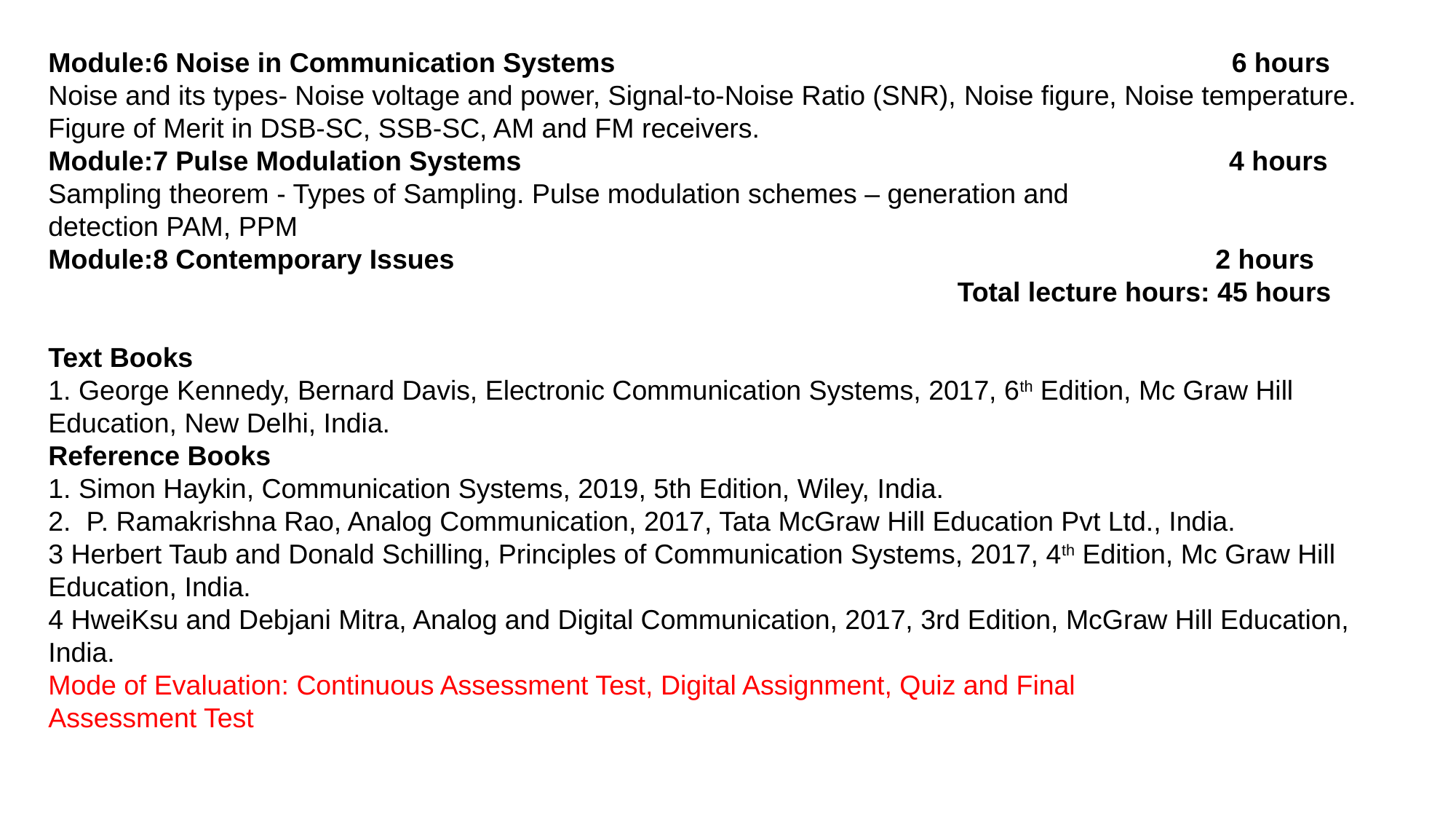

Module:6 Noise in Communication Systems                                                                                 6 hours
Noise and its types- Noise voltage and power, Signal-to-Noise Ratio (SNR), Noise figure, Noise temperature. Figure of Merit in DSB-SC, SSB-SC, AM and FM receivers.
Module:7 Pulse Modulation Systems                                                                                             4 hours
Sampling theorem - Types of Sampling. Pulse modulation schemes – generation and
detection PAM, PPM
Module:8 Contemporary Issues                                                                                                    2 hours
                                                                                                                       Total lecture hours: 45 hours

Text Books
1. George Kennedy, Bernard Davis, Electronic Communication Systems, 2017, 6th Edition, Mc Graw Hill Education, New Delhi, India.
Reference Books
1. Simon Haykin, Communication Systems, 2019, 5th Edition, Wiley, India.
2.  P. Ramakrishna Rao, Analog Communication, 2017, Tata McGraw Hill Education Pvt Ltd., India.
3 Herbert Taub and Donald Schilling, Principles of Communication Systems, 2017, 4th Edition, Mc Graw Hill Education, India.
4 HweiKsu and Debjani Mitra, Analog and Digital Communication, 2017, 3rd Edition, McGraw Hill Education, India.
Mode of Evaluation: Continuous Assessment Test, Digital Assignment, Quiz and Final
Assessment Test